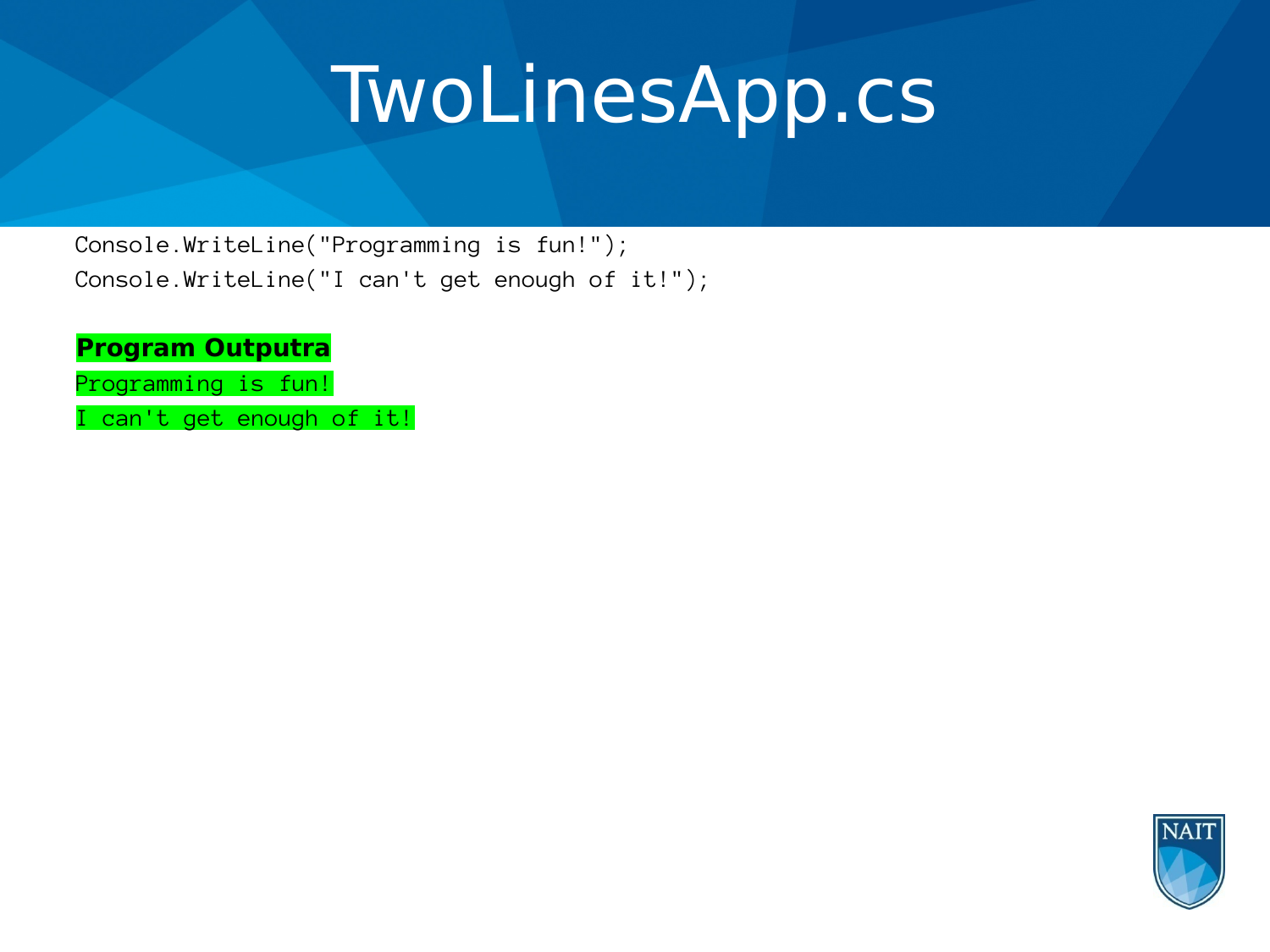

# TwoLinesApp.cs
Console.WriteLine("Programming is fun!");
Console.WriteLine("I can't get enough of it!");

Program Outputra
Programming is fun!
I can't get enough of it!